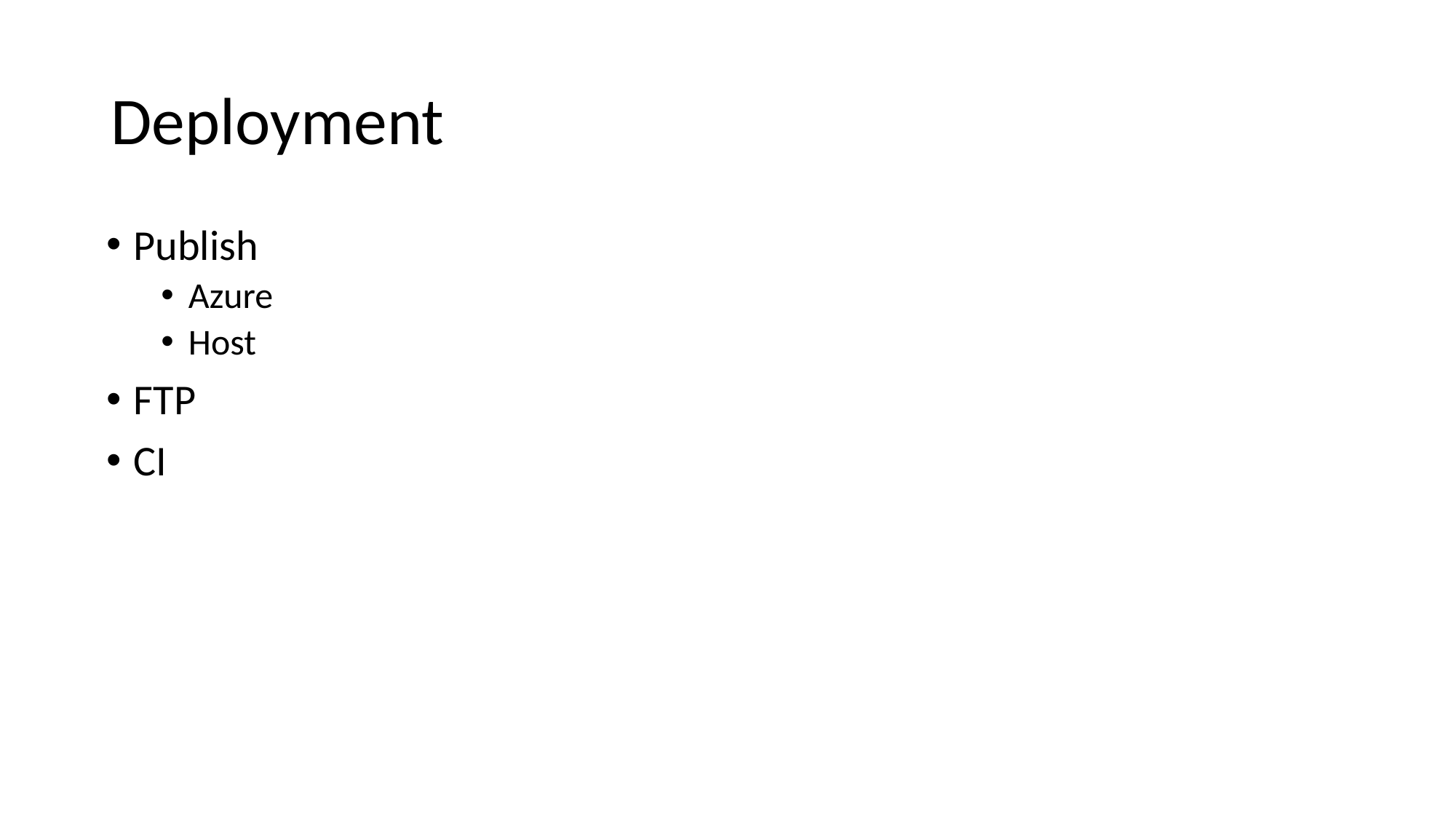

# Deployment
Publish
Azure
Host
FTP
CI